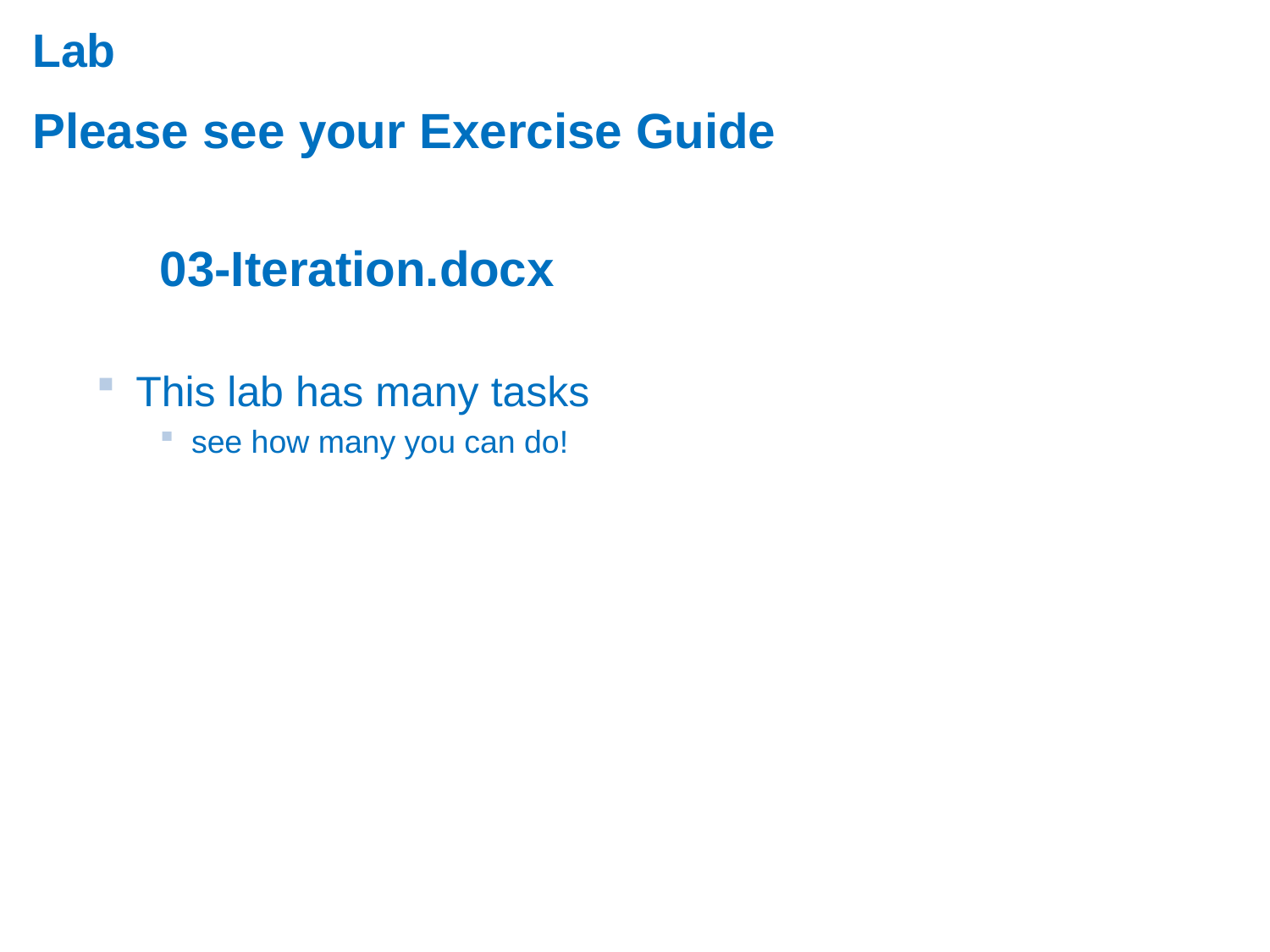

# Lab
Please see your Exercise Guide

	03-Iteration.docx
This lab has many tasks
see how many you can do!